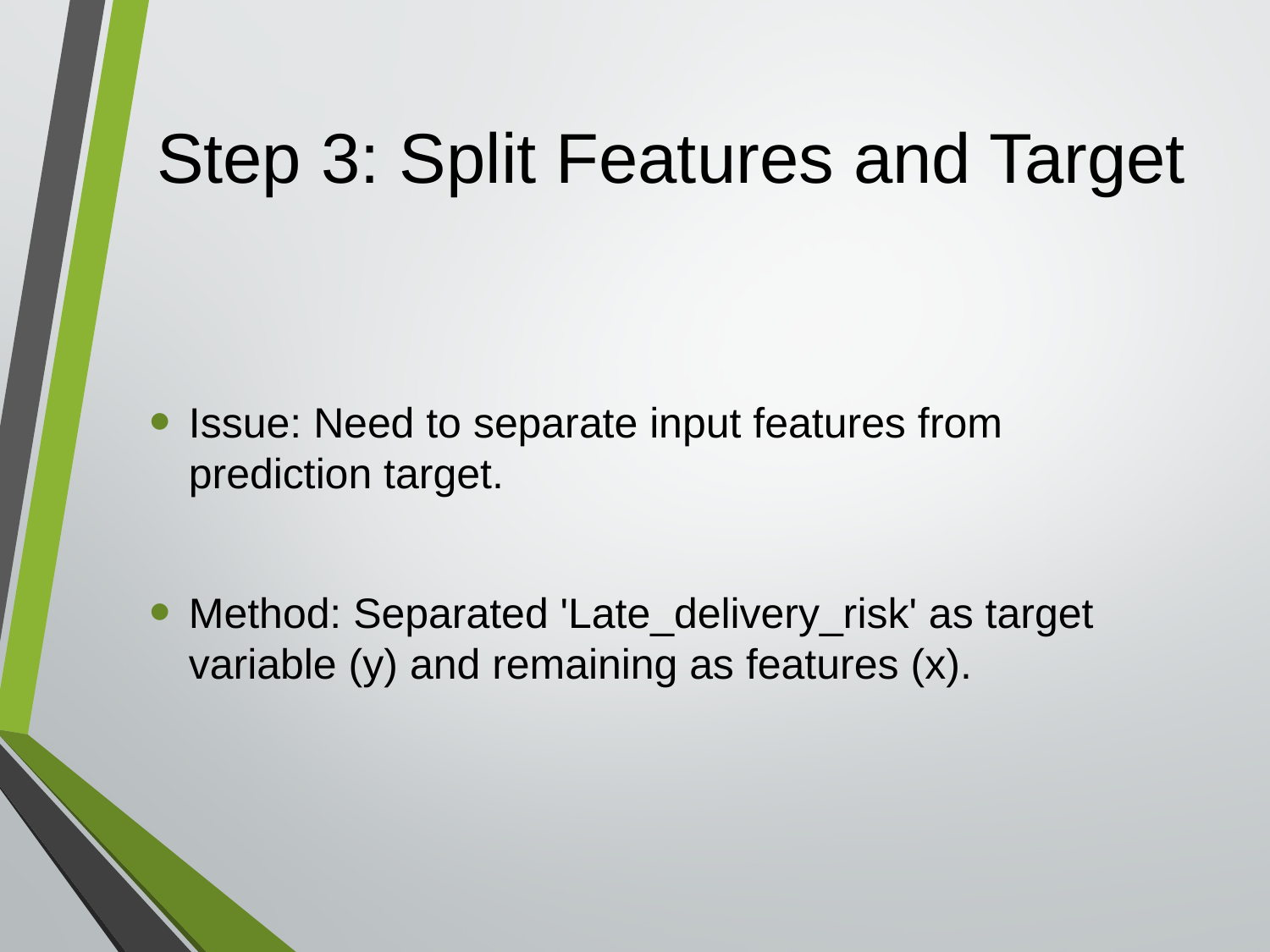

# Step 3: Split Features and Target
Issue: Need to separate input features from prediction target.

Method: Separated 'Late_delivery_risk' as target variable (y) and remaining as features (x).